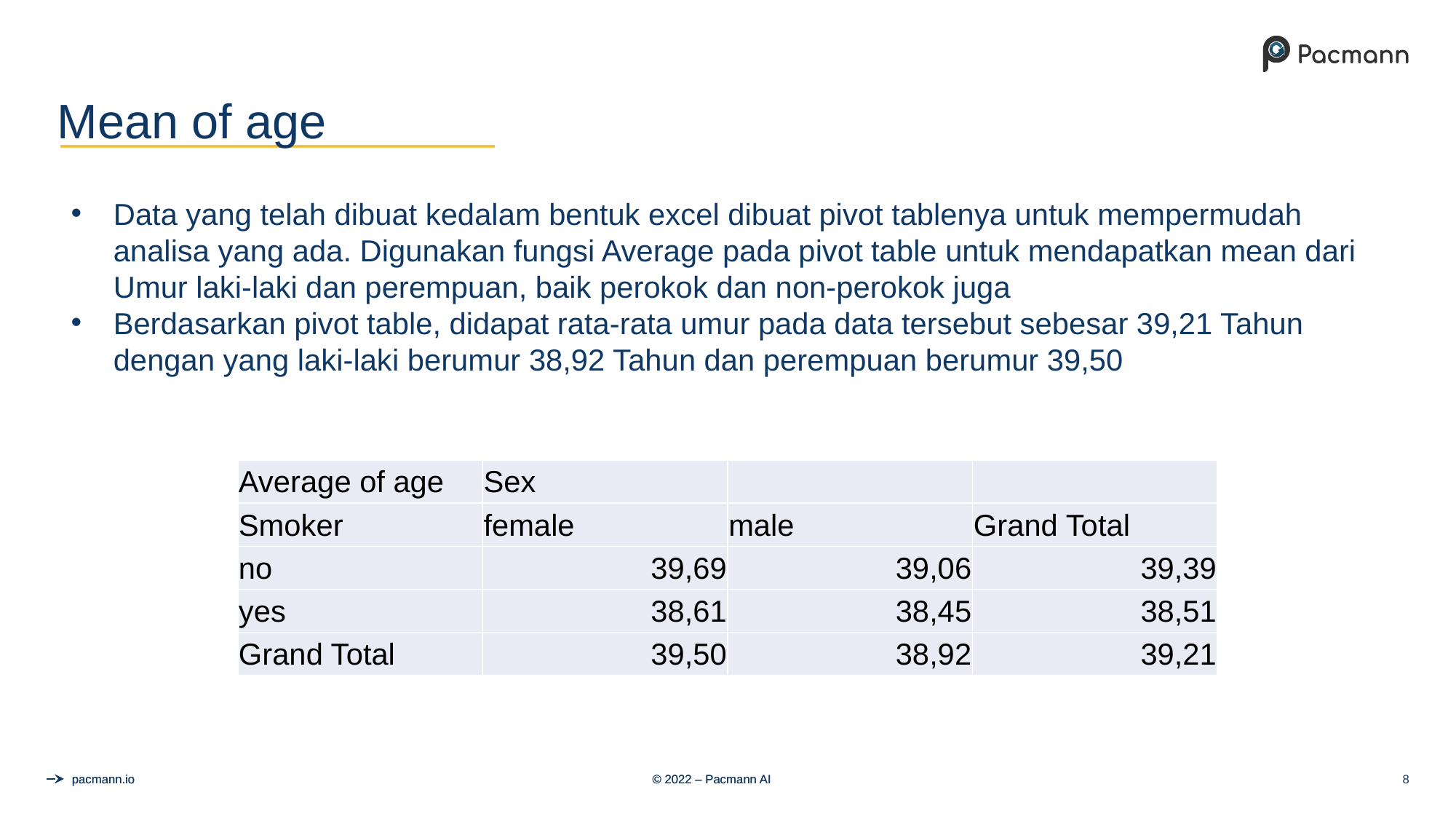

# Mean of age
Data yang telah dibuat kedalam bentuk excel dibuat pivot tablenya untuk mempermudah analisa yang ada. Digunakan fungsi Average pada pivot table untuk mendapatkan mean dari Umur laki-laki dan perempuan, baik perokok dan non-perokok juga
Berdasarkan pivot table, didapat rata-rata umur pada data tersebut sebesar 39,21 Tahun dengan yang laki-laki berumur 38,92 Tahun dan perempuan berumur 39,50
| Average of age | Sex |  |  |
| --- | --- | --- | --- |
| Smoker | female | male | Grand Total |
| no | 39,69 | 39,06 | 39,39 |
| yes | 38,61 | 38,45 | 38,51 |
| Grand Total | 39,50 | 38,92 | 39,21 |